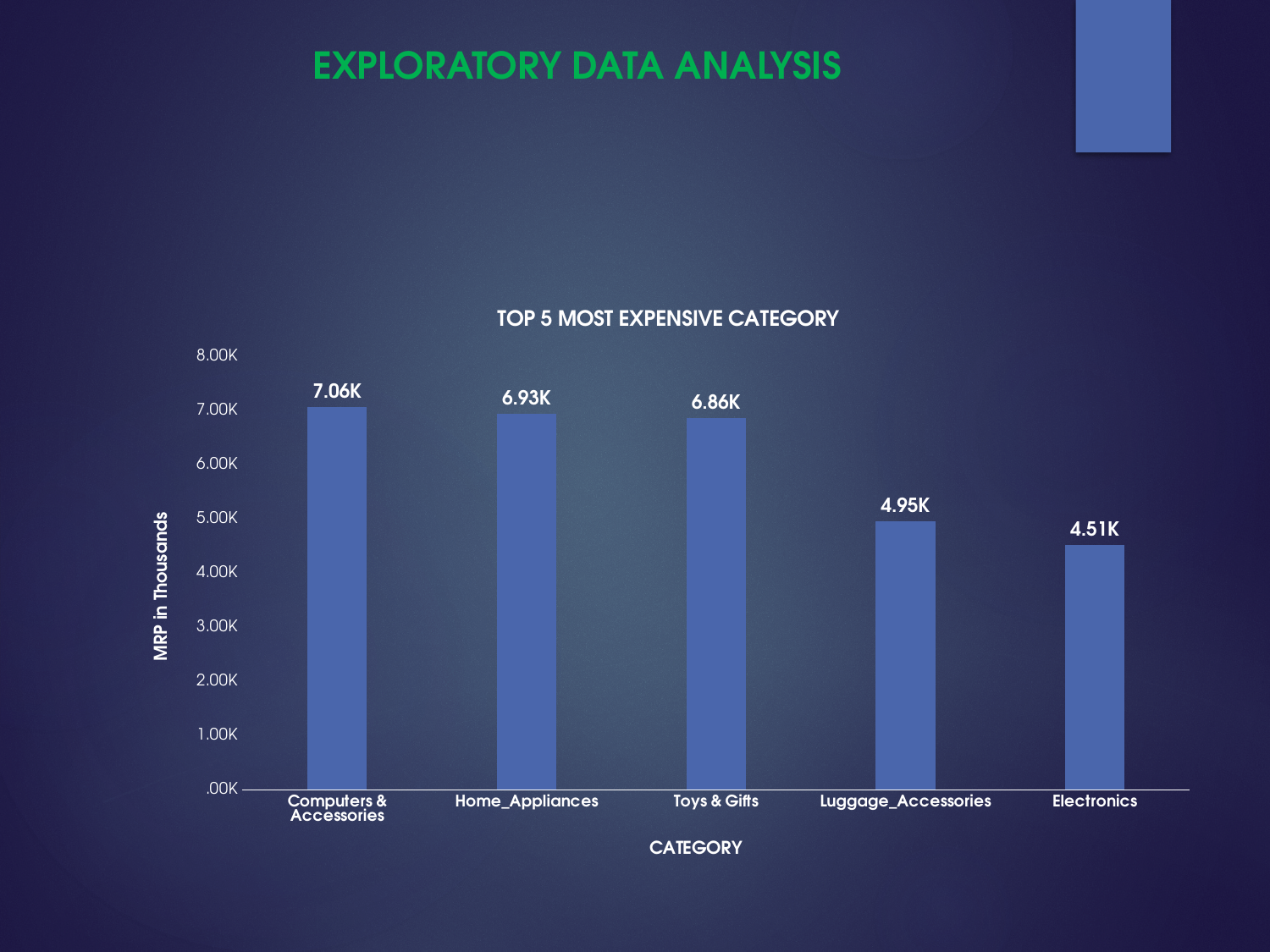

EXPLORATORY DATA ANALYSIS

### Chart: TOP 5 MOST EXPENSIVE CATEGORY

| Category | MRP |
|---|---|
| Computers & Accessories | 7060.0 |
| Home_Appliances | 6929.0 |
| Toys & Gifts | 6862.0 |
| Luggage_Accessories | 4950.0 |
| Electronics | 4513.0 |